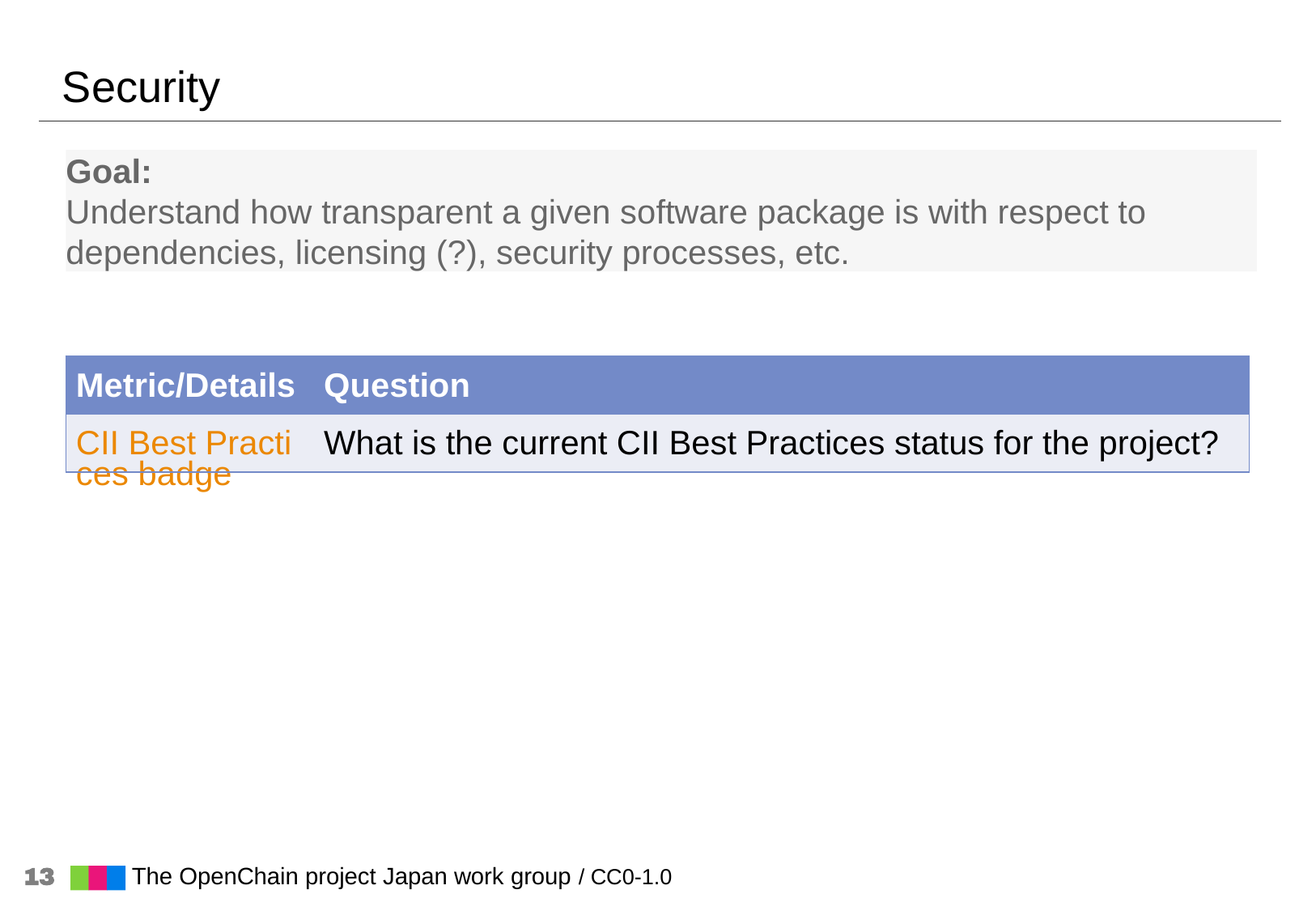

# Security
Goal:
Understand how transparent a given software package is with respect to dependencies, licensing (?), security processes, etc.
| Metric/Details | Question |
| --- | --- |
| CII Best Practices badge | What is the current CII Best Practices status for the project? |